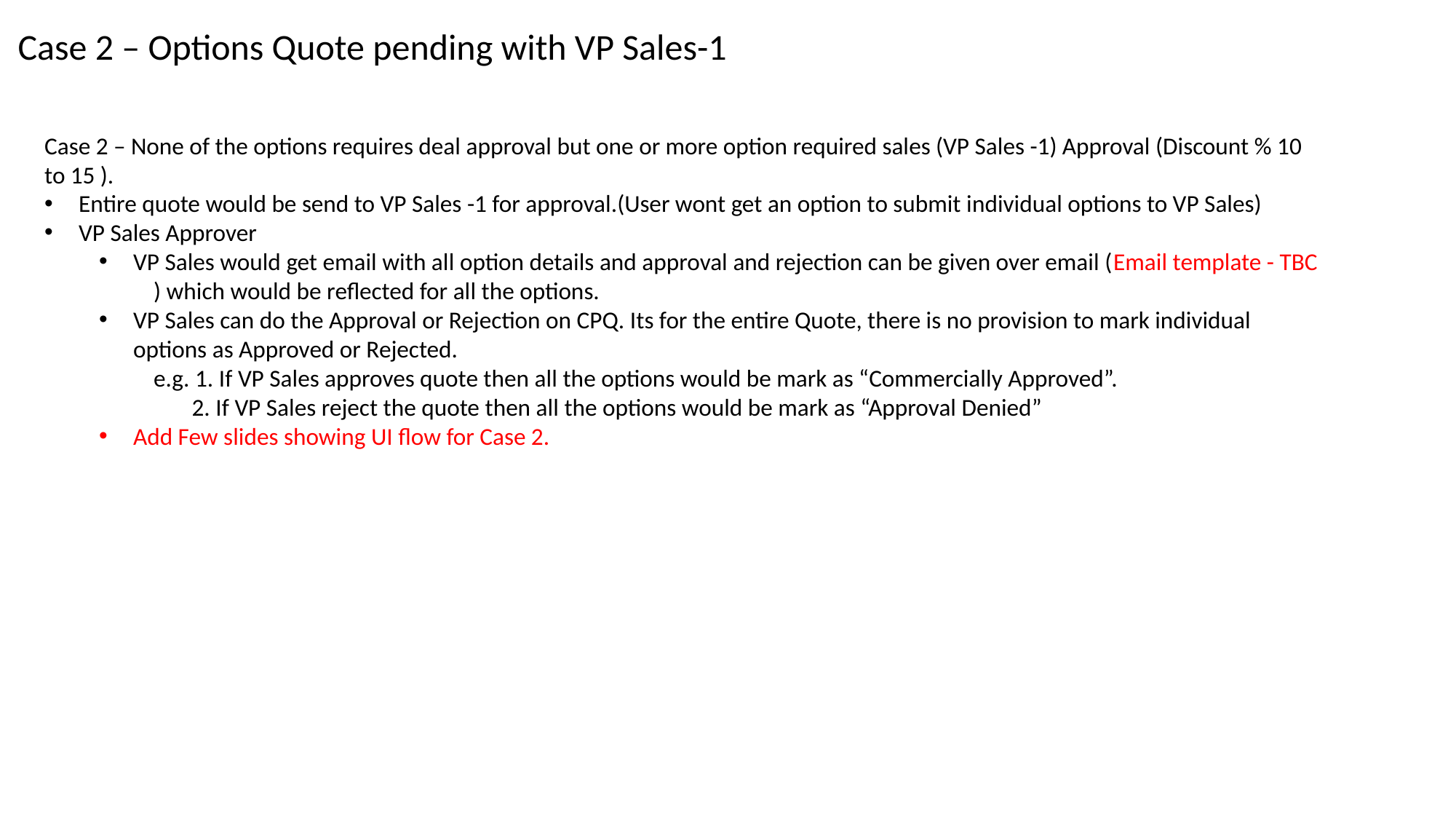

Case 2 – Options Quote pending with VP Sales-1

Case 2 – None of the options requires deal approval but one or more option required sales (VP Sales -1) Approval (Discount % 10 to 15 ).
Entire quote would be send to VP Sales -1 for approval.(User wont get an option to submit individual options to VP Sales)
VP Sales Approver
VP Sales would get email with all option details and approval and rejection can be given over email (Email template - TBC
) which would be reflected for all the options.
VP Sales can do the Approval or Rejection on CPQ. Its for the entire Quote, there is no provision to mark individual options as Approved or Rejected.
e.g. 1. If VP Sales approves quote then all the options would be mark as “Commercially Approved”.
       2. If VP Sales reject the quote then all the options would be mark as “Approval Denied”
Add Few slides showing UI flow for Case 2.